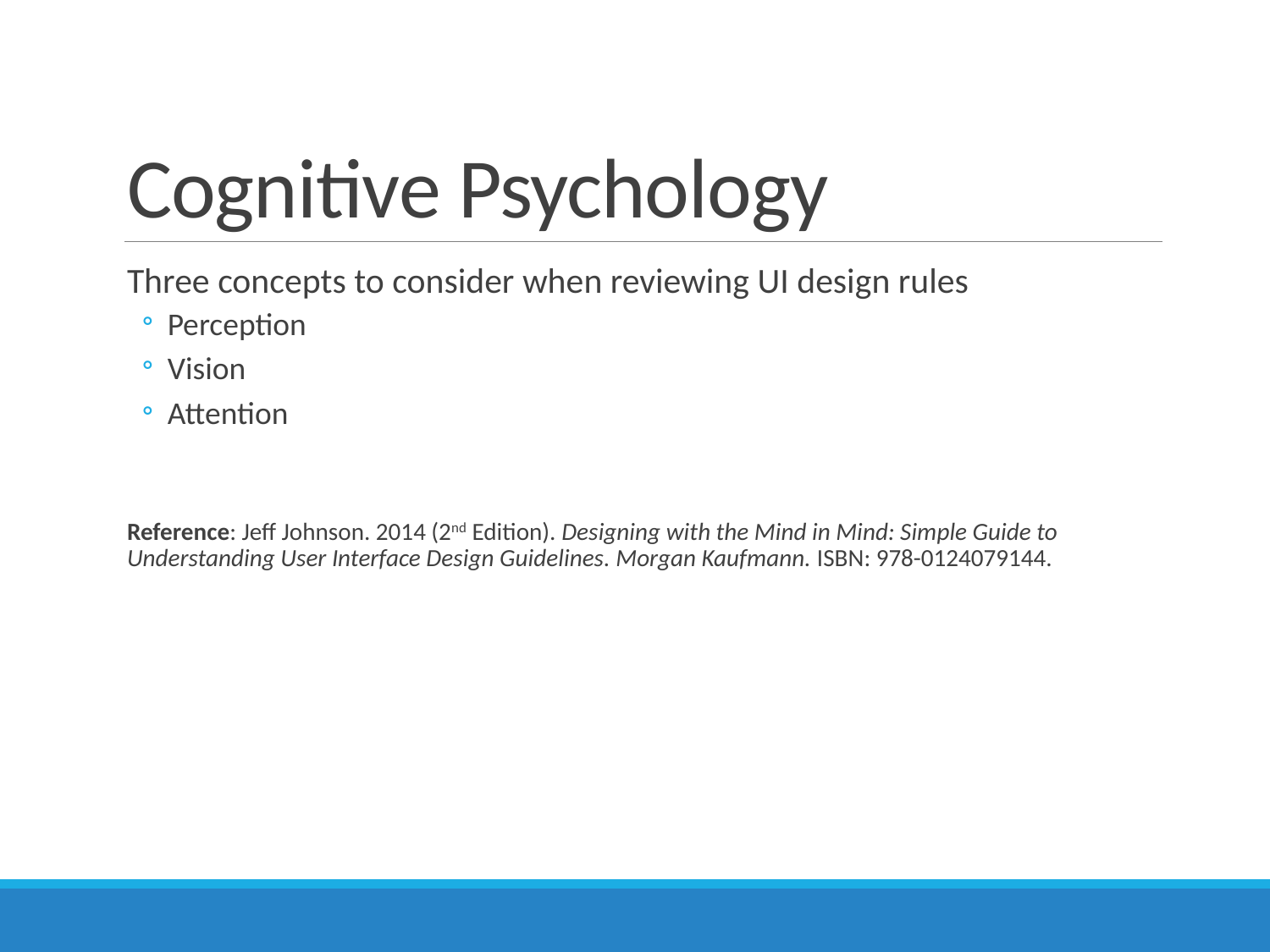

# Cognitive Psychology
Three concepts to consider when reviewing UI design rules
Perception
Vision
Attention

Reference: Jeff Johnson. 2014 (2nd Edition). Designing with the Mind in Mind: Simple Guide to Understanding User Interface Design Guidelines. Morgan Kaufmann. ISBN: 978-0124079144.